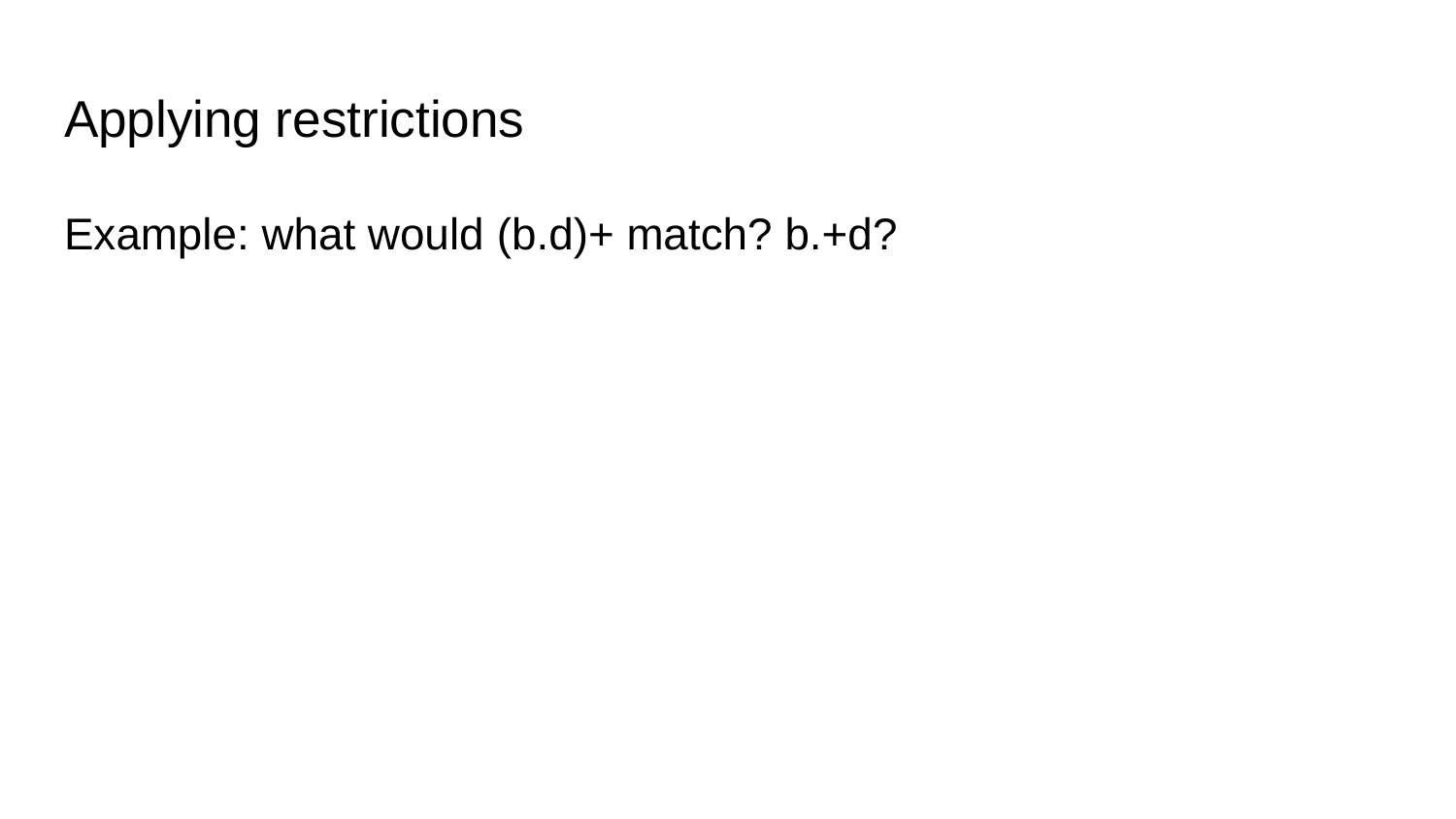

# Applying restrictions
Example: what would (b.d)+ match? b.+d?